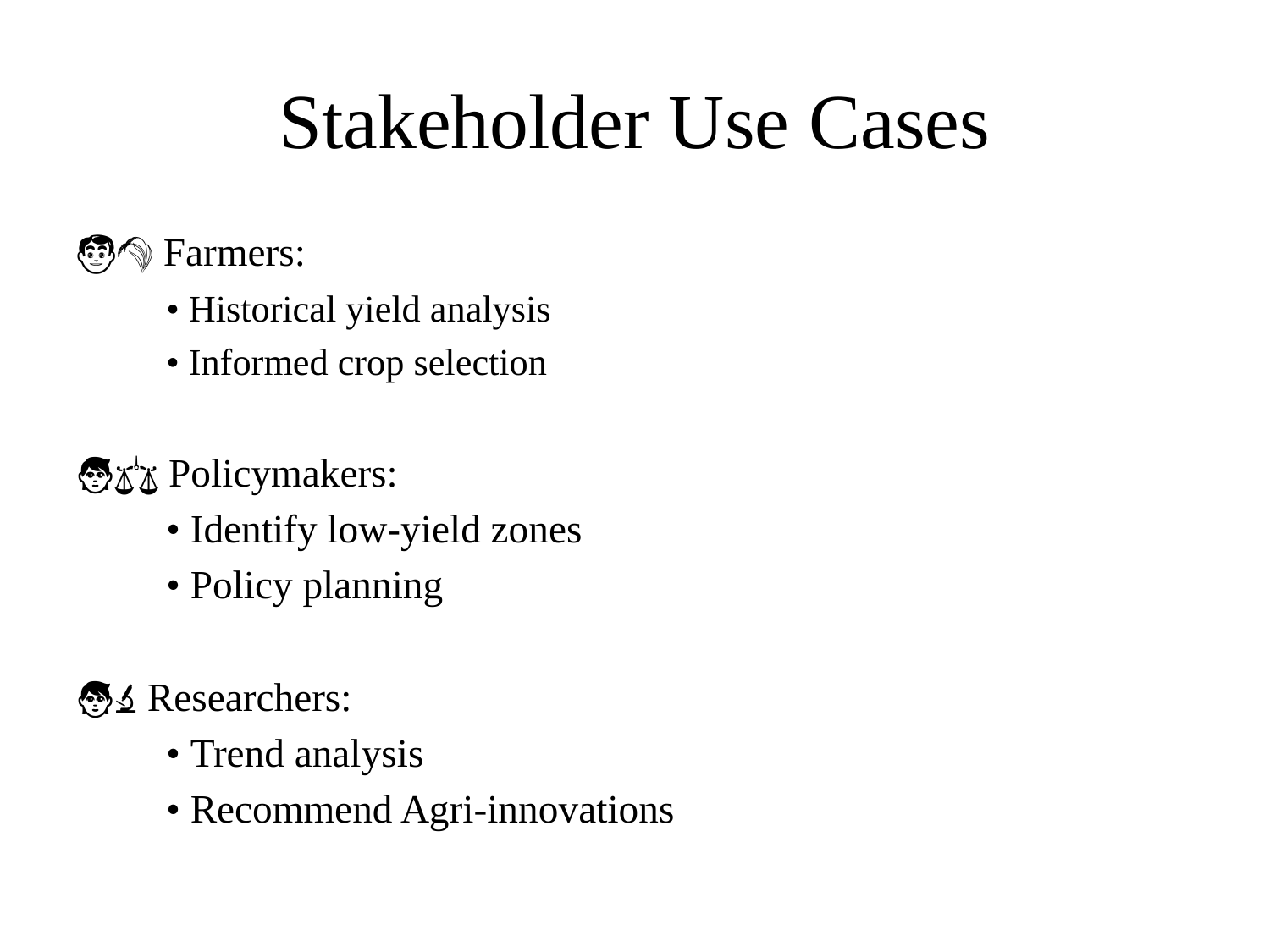

# Stakeholder Use Cases

👨‍🌾 Farmers:
		• Historical yield analysis
		• Informed crop selection

🧑‍⚖️ Policymakers:
		• Identify low-yield zones
		• Policy planning

🧑‍🔬 Researchers:
		• Trend analysis
		• Recommend Agri-innovations